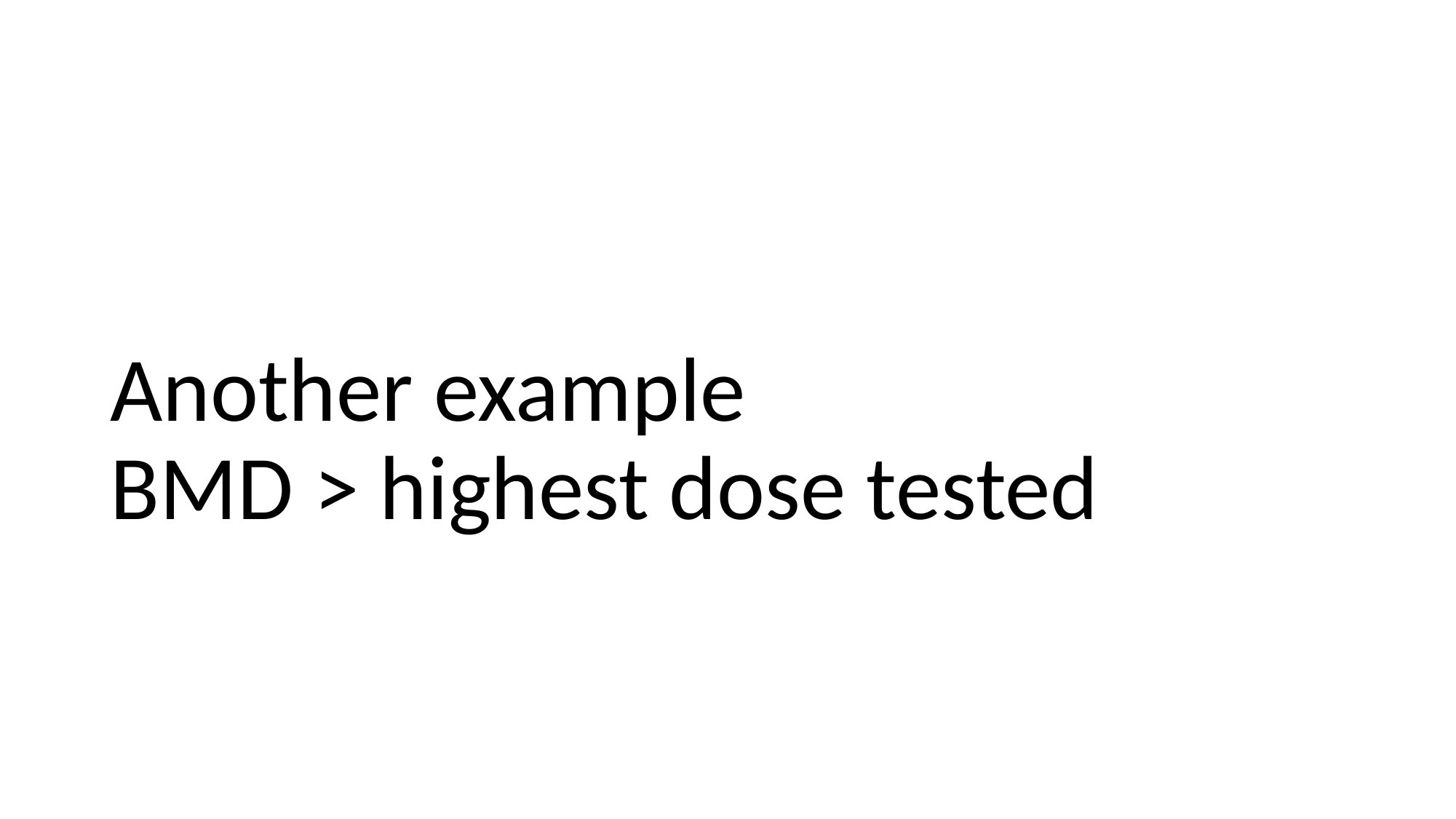

# Another example BMD > highest dose tested